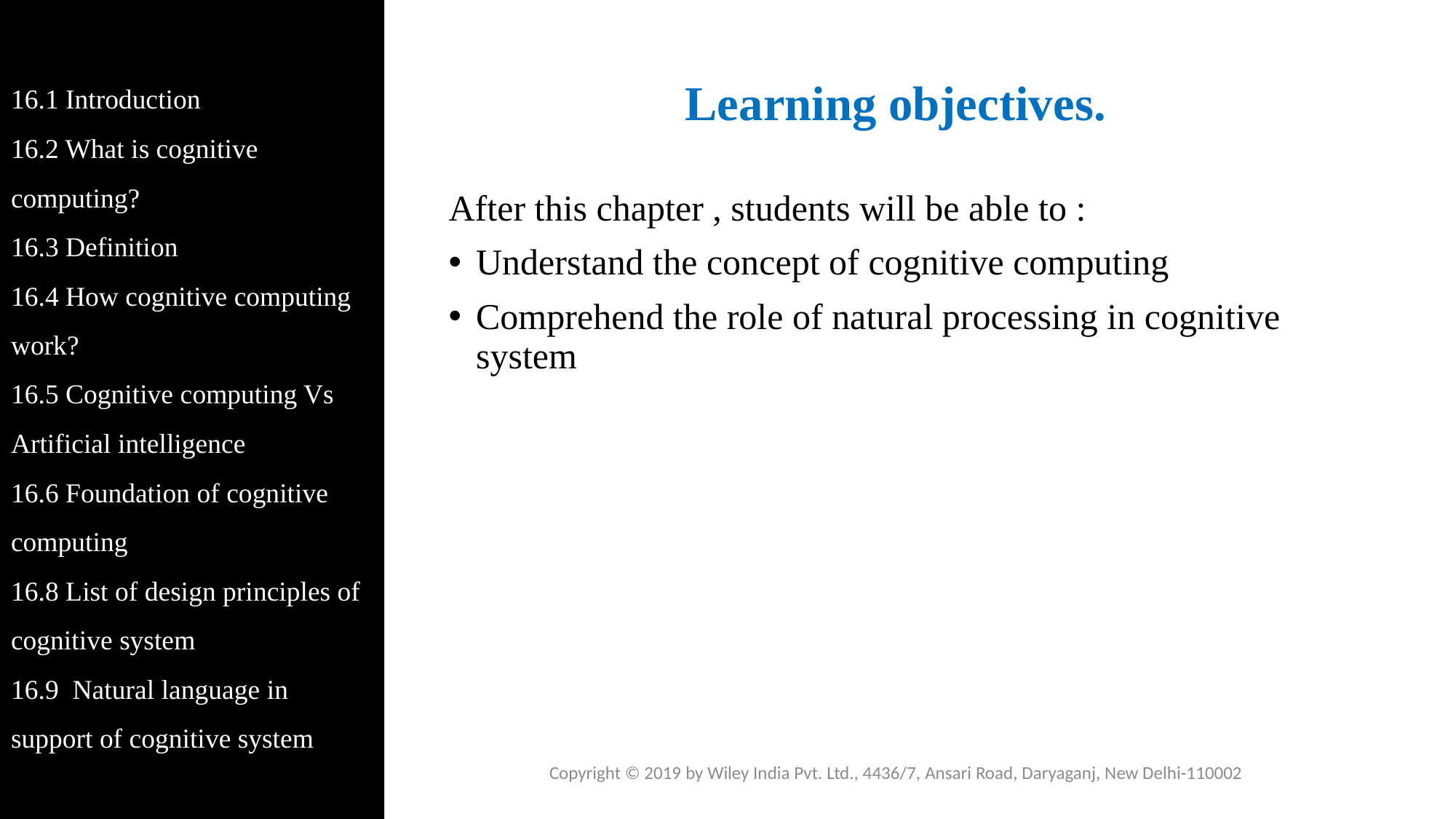

16.1 Introduction
16.2 What is cognitive computing?
16.3 Definition
16.4 How cognitive computing work?
16.5 Cognitive computing Vs Artificial intelligence
16.6 Foundation of cognitive computing
16.8 List of design principles of cognitive system
16.9  Natural language in support of cognitive system
# Learning objectives.
After this chapter , students will be able to :
Understand the concept of cognitive computing
Comprehend the role of natural processing in cognitive system
Copyright © 2019 by Wiley India Pvt. Ltd., 4436/7, Ansari Road, Daryaganj, New Delhi-110002